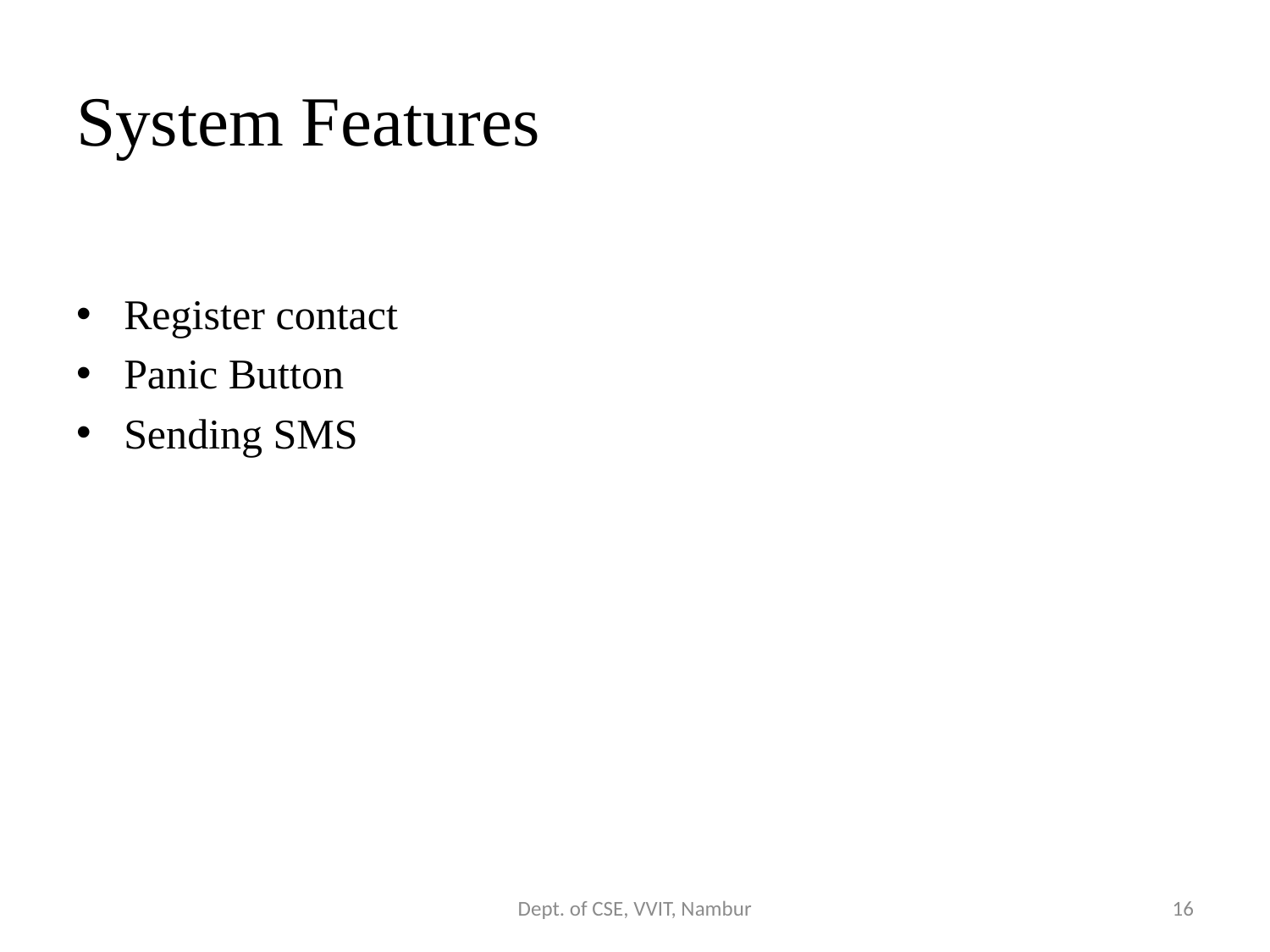

# System Features

Register contact
Panic Button
Sending SMS

Dept. of CSE, VVIT, Nambur
16